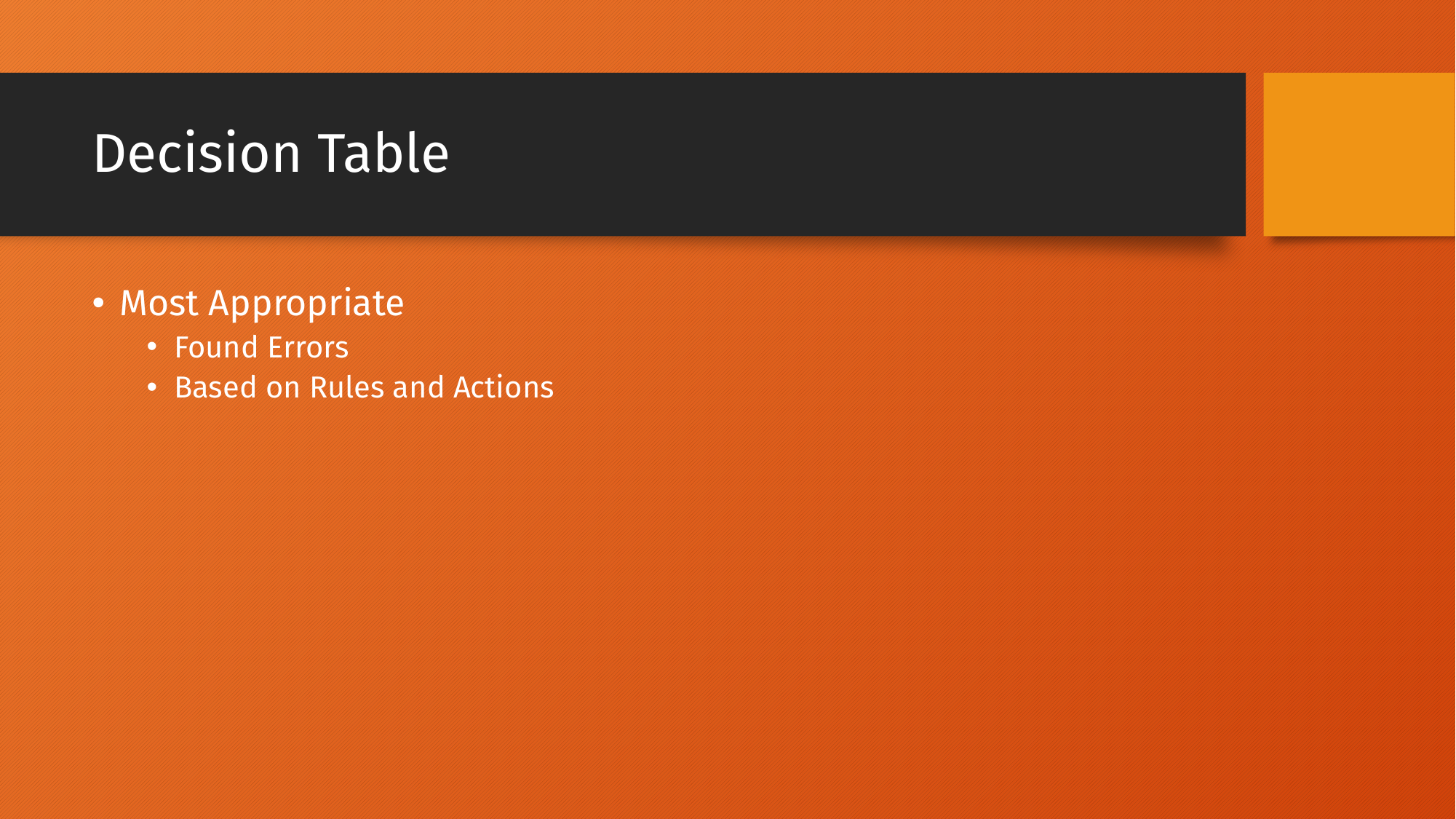

# Decision Table
Most Appropriate
Found Errors
Based on Rules and Actions